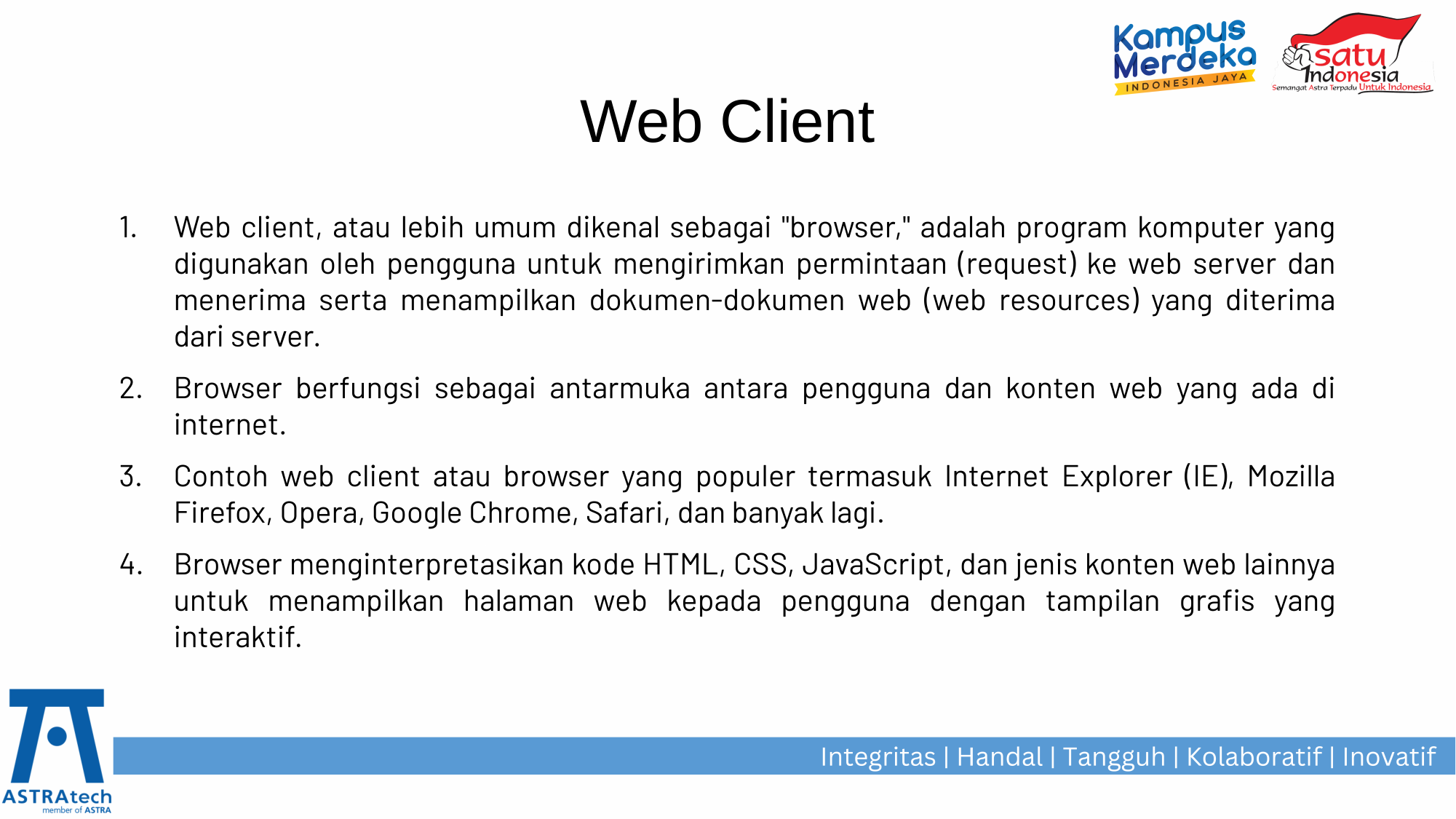

# Web Client
Web client, atau lebih umum dikenal sebagai "browser," adalah program komputer yang digunakan oleh pengguna untuk mengirimkan permintaan (request) ke web server dan menerima serta menampilkan dokumen-dokumen web (web resources) yang diterima dari server.
Browser berfungsi sebagai antarmuka antara pengguna dan konten web yang ada di internet.
Contoh web client atau browser yang populer termasuk Internet Explorer (IE), Mozilla Firefox, Opera, Google Chrome, Safari, dan banyak lagi.
Browser menginterpretasikan kode HTML, CSS, JavaScript, dan jenis konten web lainnya untuk menampilkan halaman web kepada pengguna dengan tampilan grafis yang interaktif.